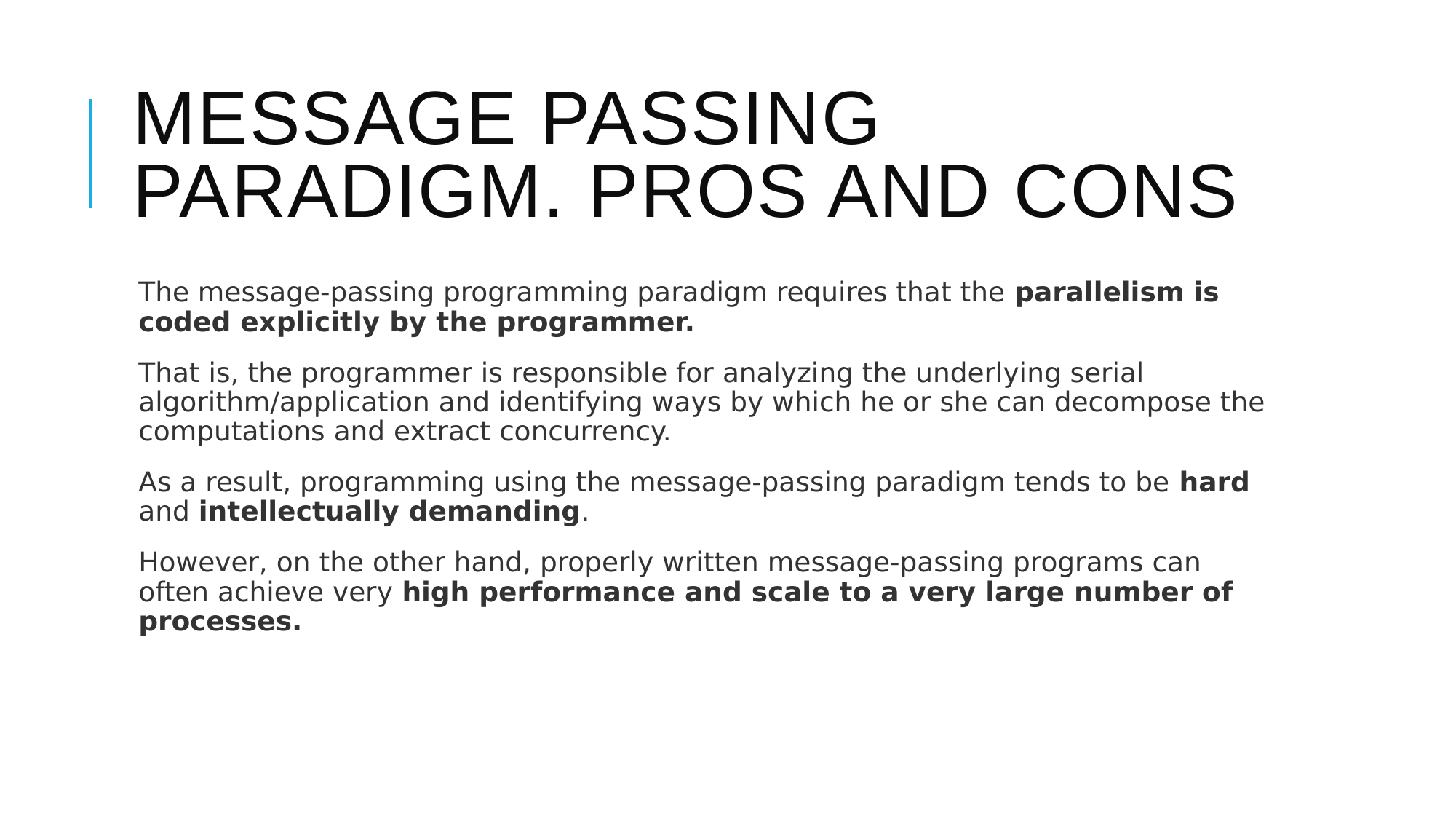

# Message passing paradigm. pros and cons
The message-passing programming paradigm requires that the parallelism is coded explicitly by the programmer.
That is, the programmer is responsible for analyzing the underlying serial algorithm/application and identifying ways by which he or she can decompose the computations and extract concurrency.
As a result, programming using the message-passing paradigm tends to be hard and intellectually demanding.
However, on the other hand, properly written message-passing programs can often achieve very high performance and scale to a very large number of processes.